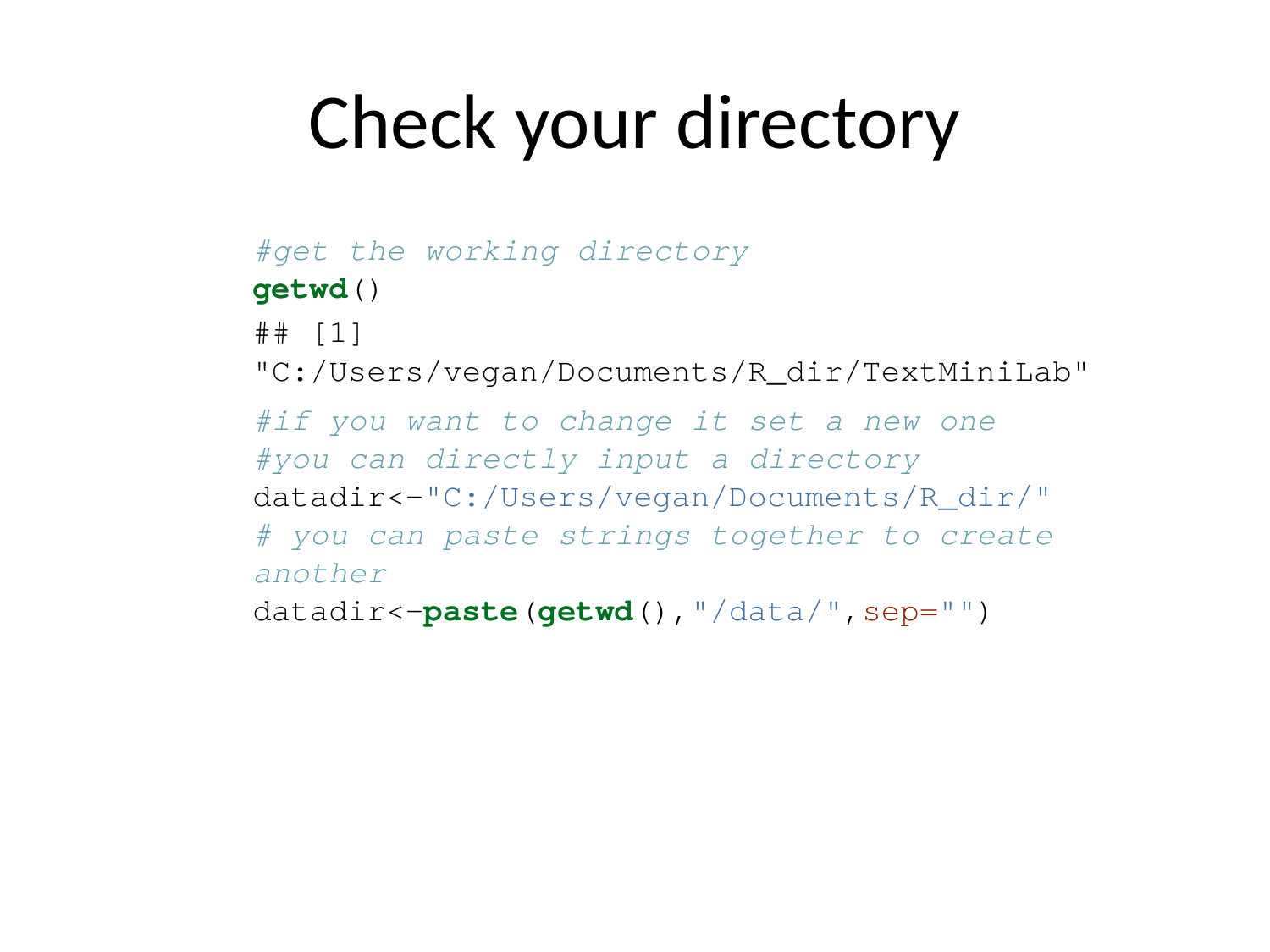

# Check your directory
#get the working directory
getwd()
## [1] "C:/Users/vegan/Documents/R_dir/TextMiniLab"
#if you want to change it set a new one
#you can directly input a directory
datadir<-"C:/Users/vegan/Documents/R_dir/"
# you can paste strings together to create another
datadir<-paste(getwd(),"/data/",sep="")